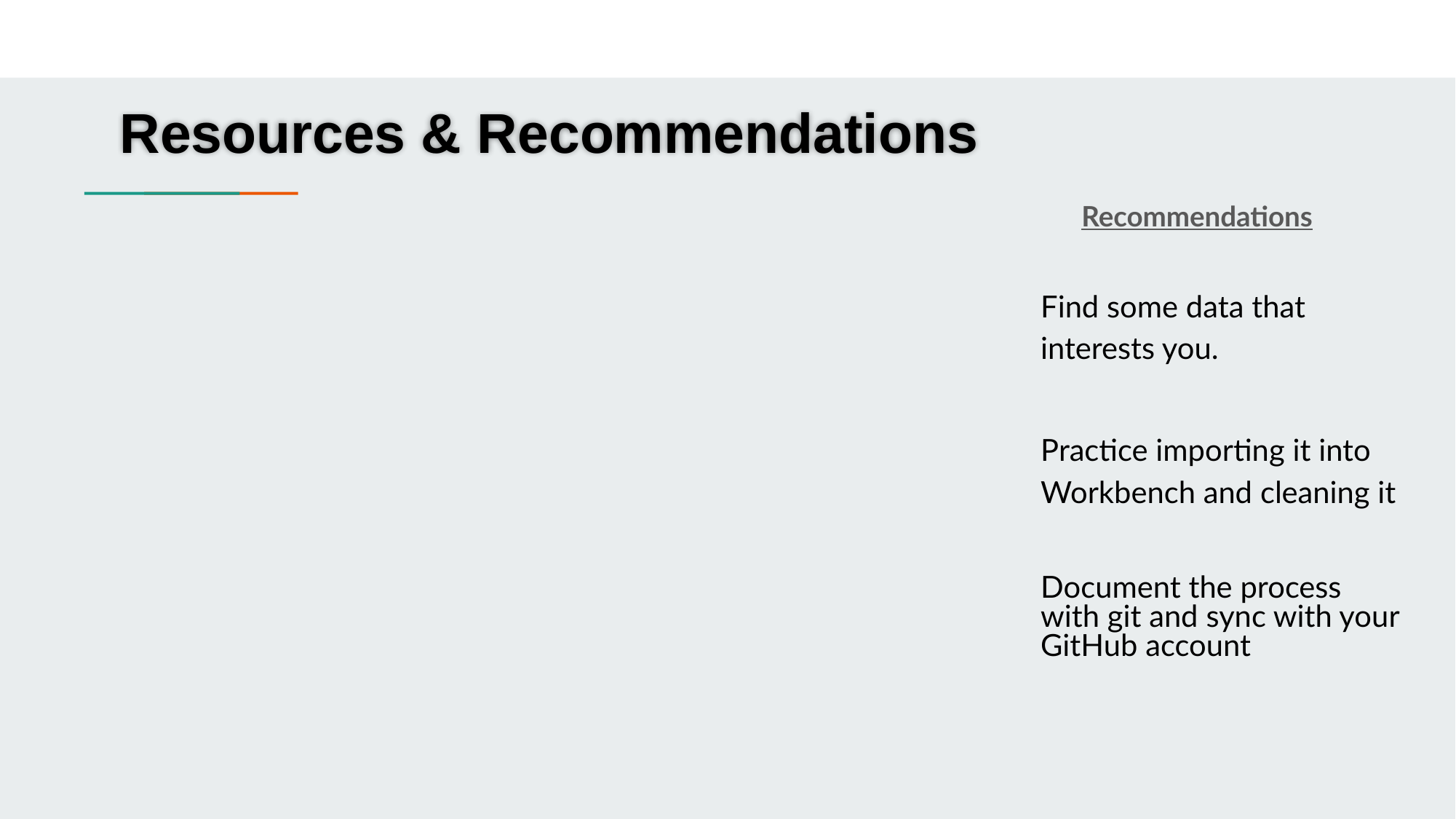

Resources & Recommendations
Recommendations

Find some data that interests you.

Practice importing it into Workbench and cleaning it

Document the process with git and sync with your GitHub account